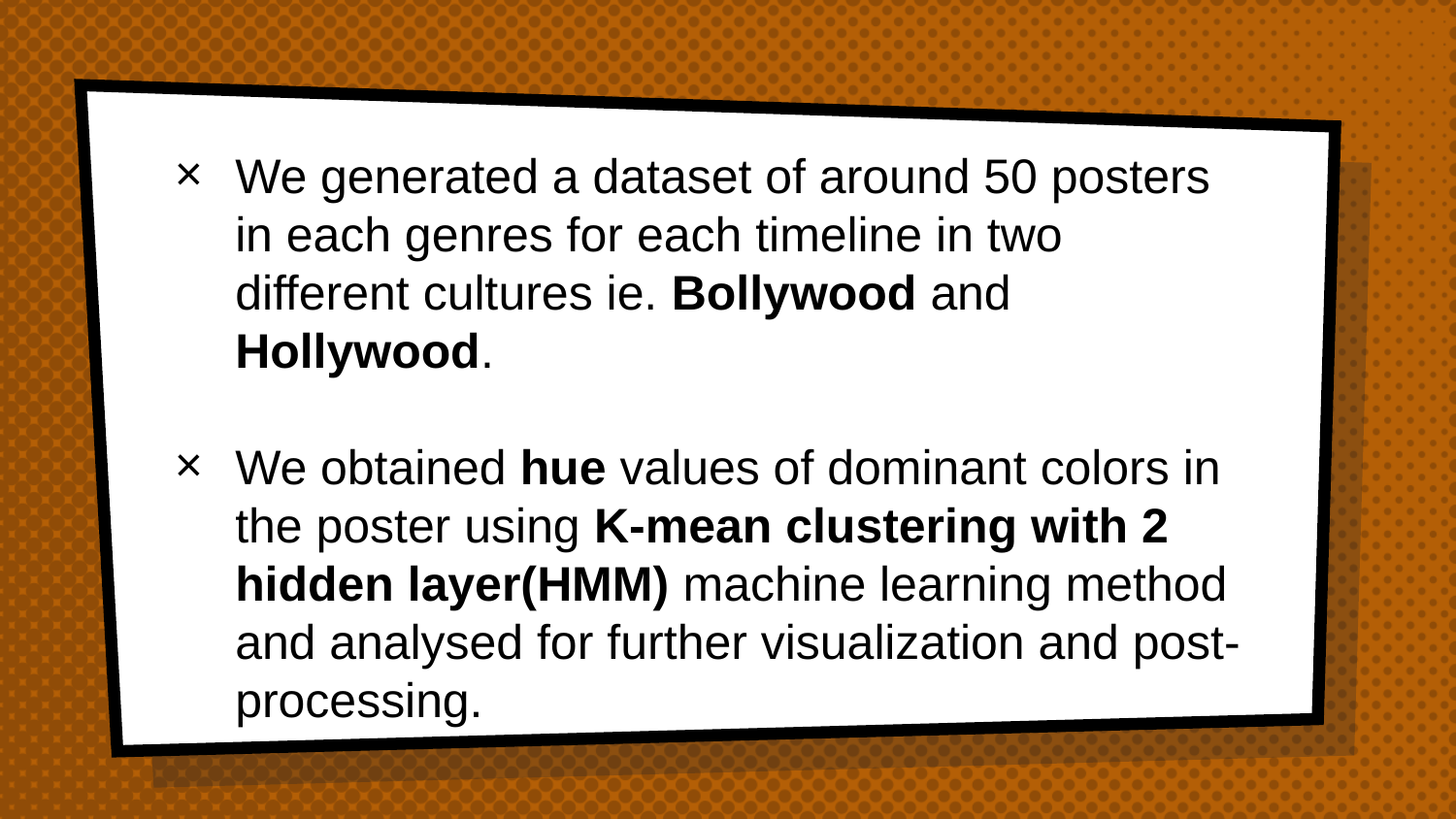

We generated a dataset of around 50 posters in each genres for each timeline in two different cultures ie. Bollywood and Hollywood.
We obtained hue values of dominant colors in the poster using K-mean clustering with 2 hidden layer(HMM) machine learning method and analysed for further visualization and post-processing.